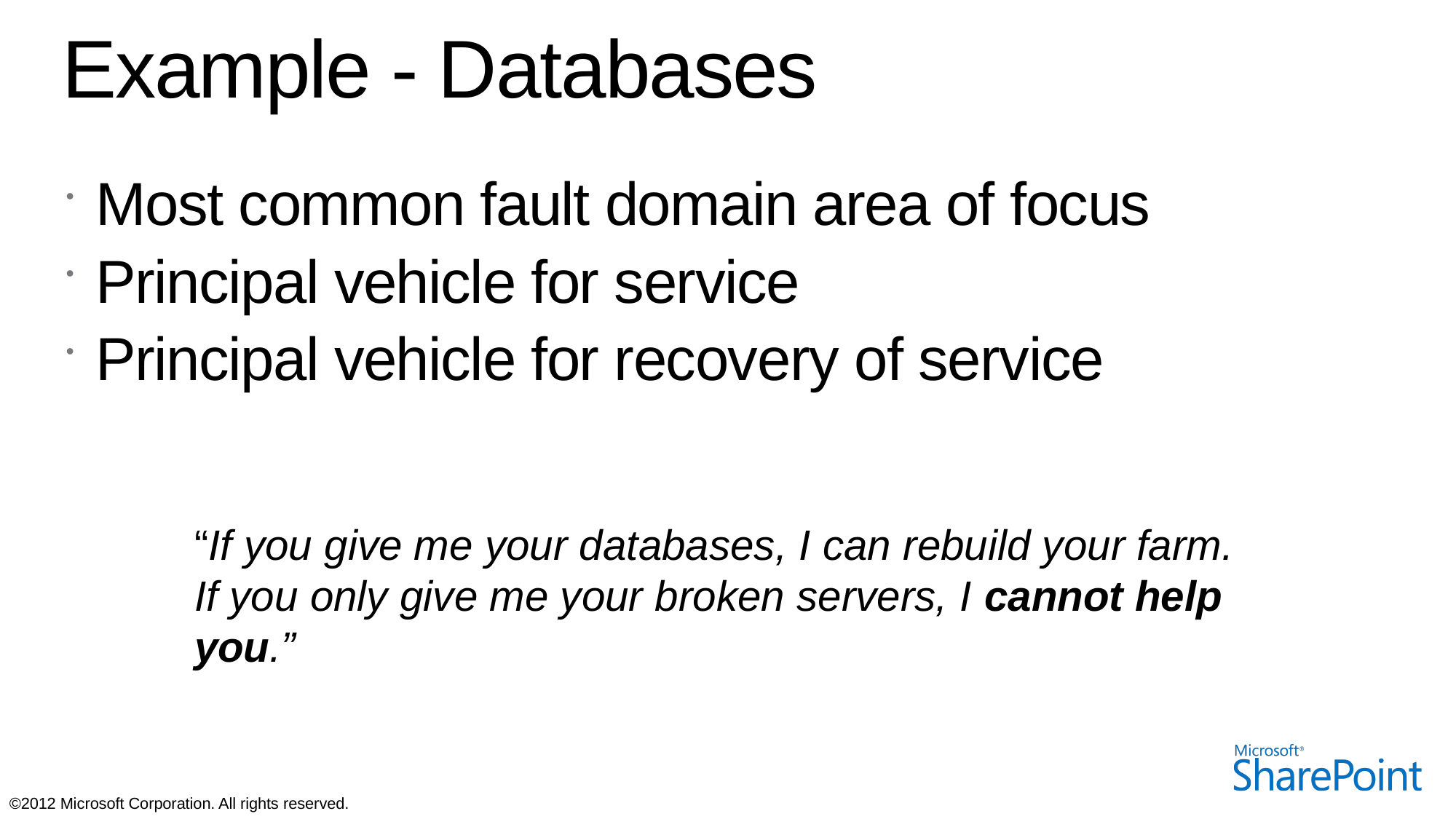

# Example - Databases
Most common fault domain area of focus
Principal vehicle for service
Principal vehicle for recovery of service
“If you give me your databases, I can rebuild your farm. If you only give me your broken servers, I cannot help you.”